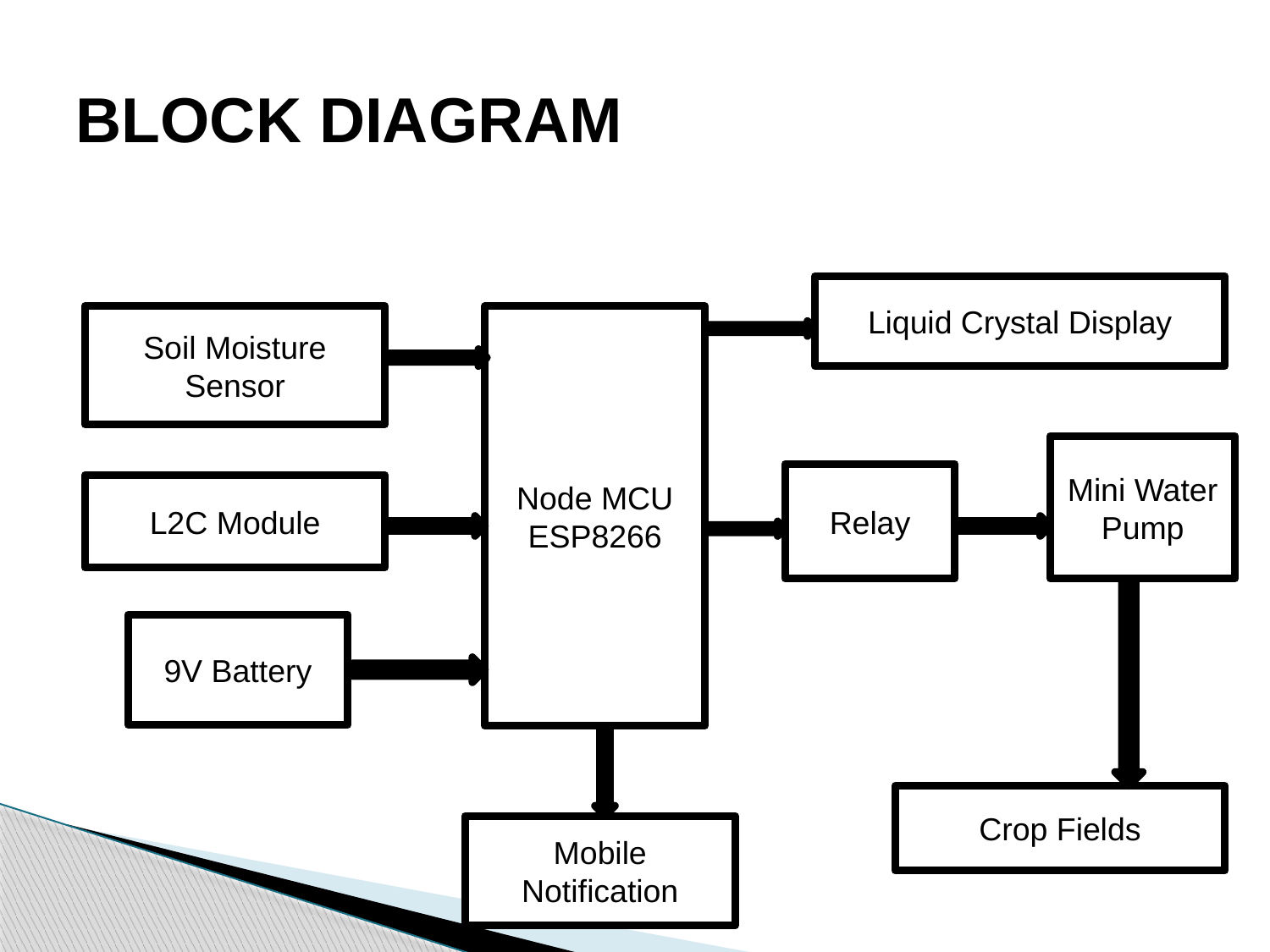

# BLOCK DIAGRAM

Liquid Crystal Display
Soil Moisture Sensor
Node MCU ESP8266

Mini Water Pump
Relay
L2C Module

9V Battery

Crop Fields
Mobile Notification